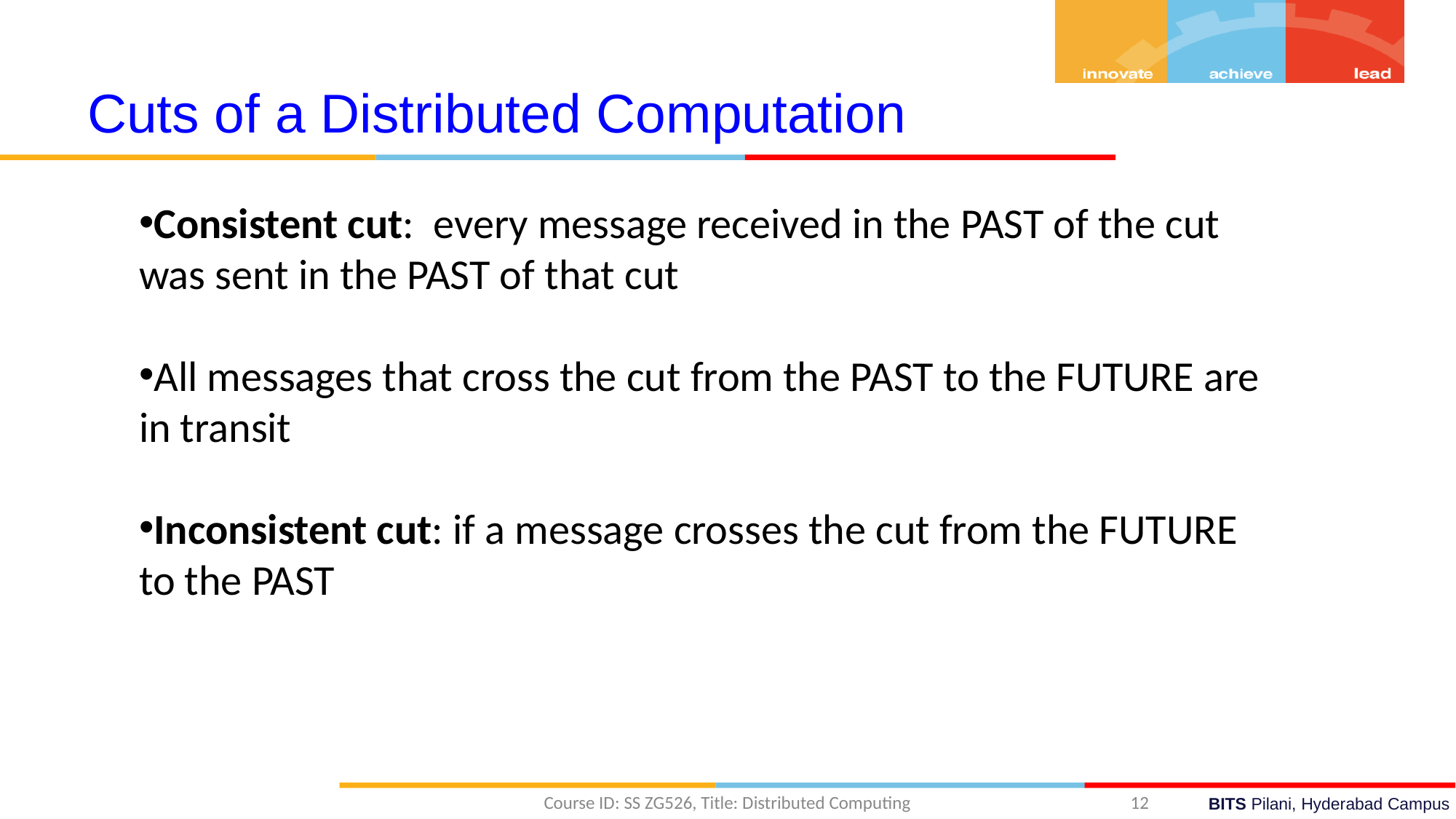

Cuts of a Distributed Computation
Consistent cut:  every message received in the PAST of the cut was sent in the PAST of that cut

All messages that cross the cut from the PAST to the FUTURE are in transit

Inconsistent cut: if a message crosses the cut from the FUTURE to the PAST
Course ID: SS ZG526, Title: Distributed Computing
12